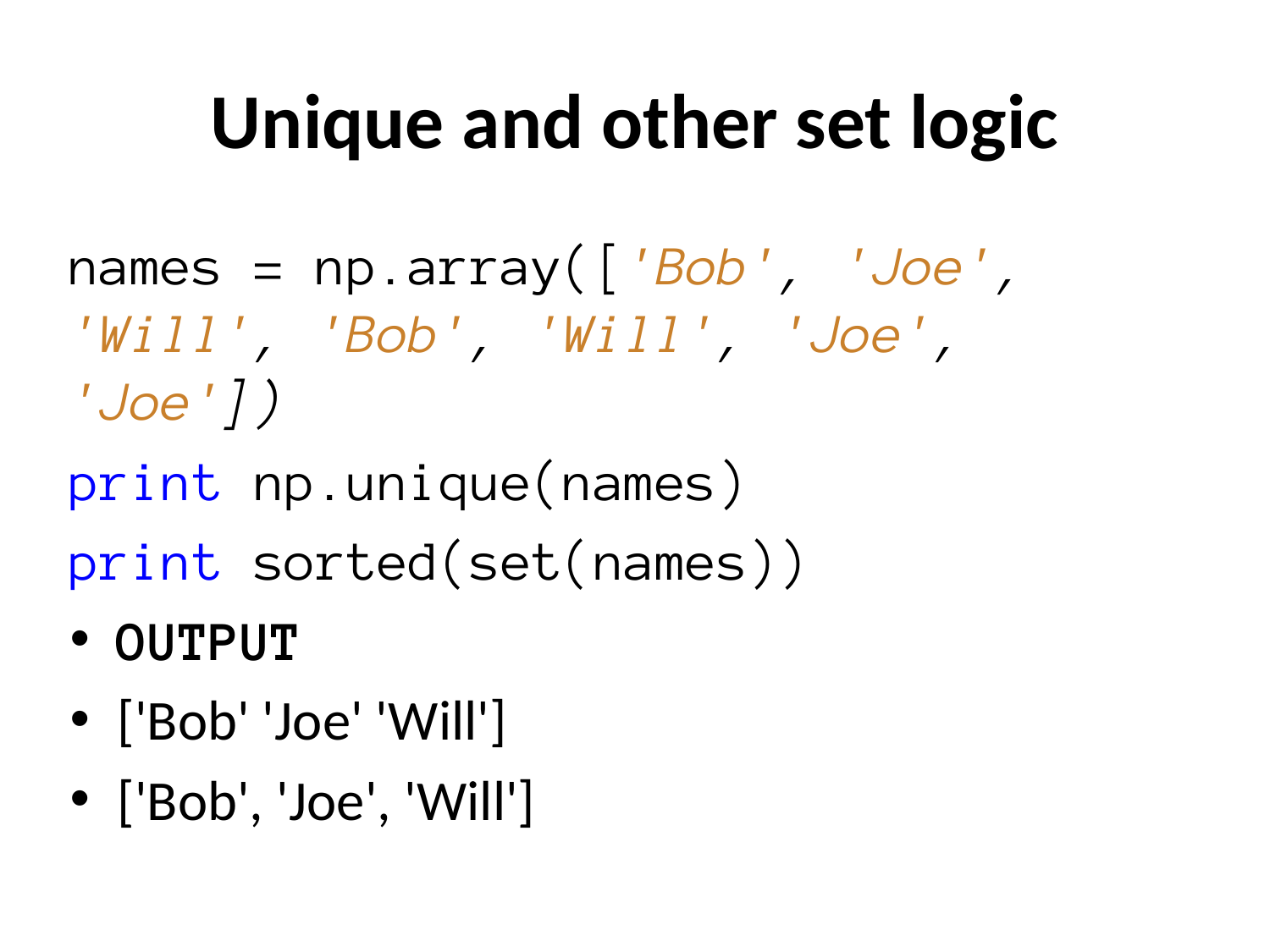

# Unique and other set logic
names = np.array(['Bob', 'Joe', 'Will', 'Bob', 'Will', 'Joe', 'Joe'])
print np.unique(names)
print sorted(set(names))
OUTPUT
['Bob' 'Joe' 'Will']
['Bob', 'Joe', 'Will']